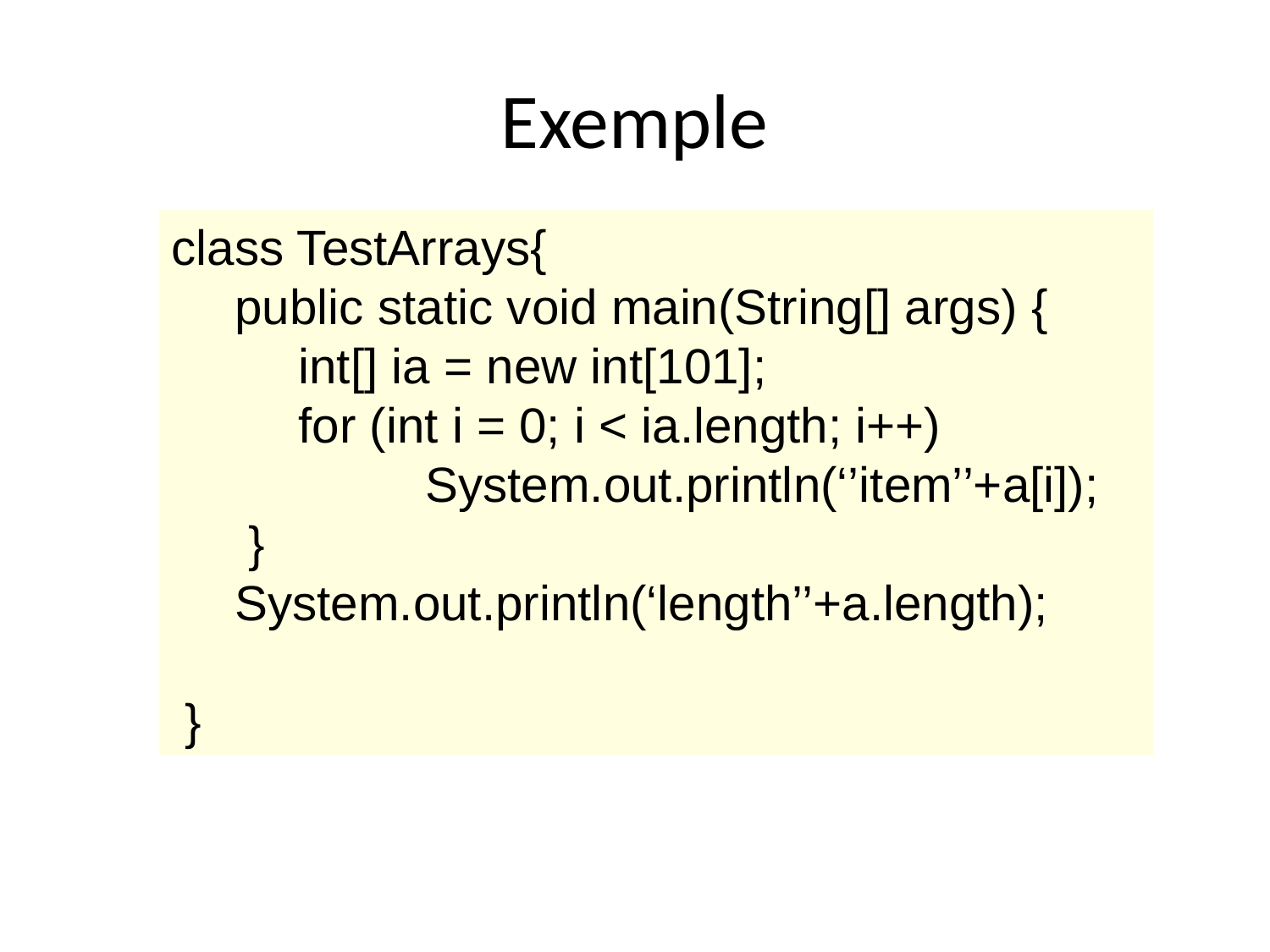

# Exemple
class TestArrays{
public static void main(String[] args) {
int[] ia = new int[101];
for (int i = 0; i < ia.length; i++)
	System.out.println(‘’item’’+a[i]);
 }
System.out.println(‘length’’+a.length);

 }